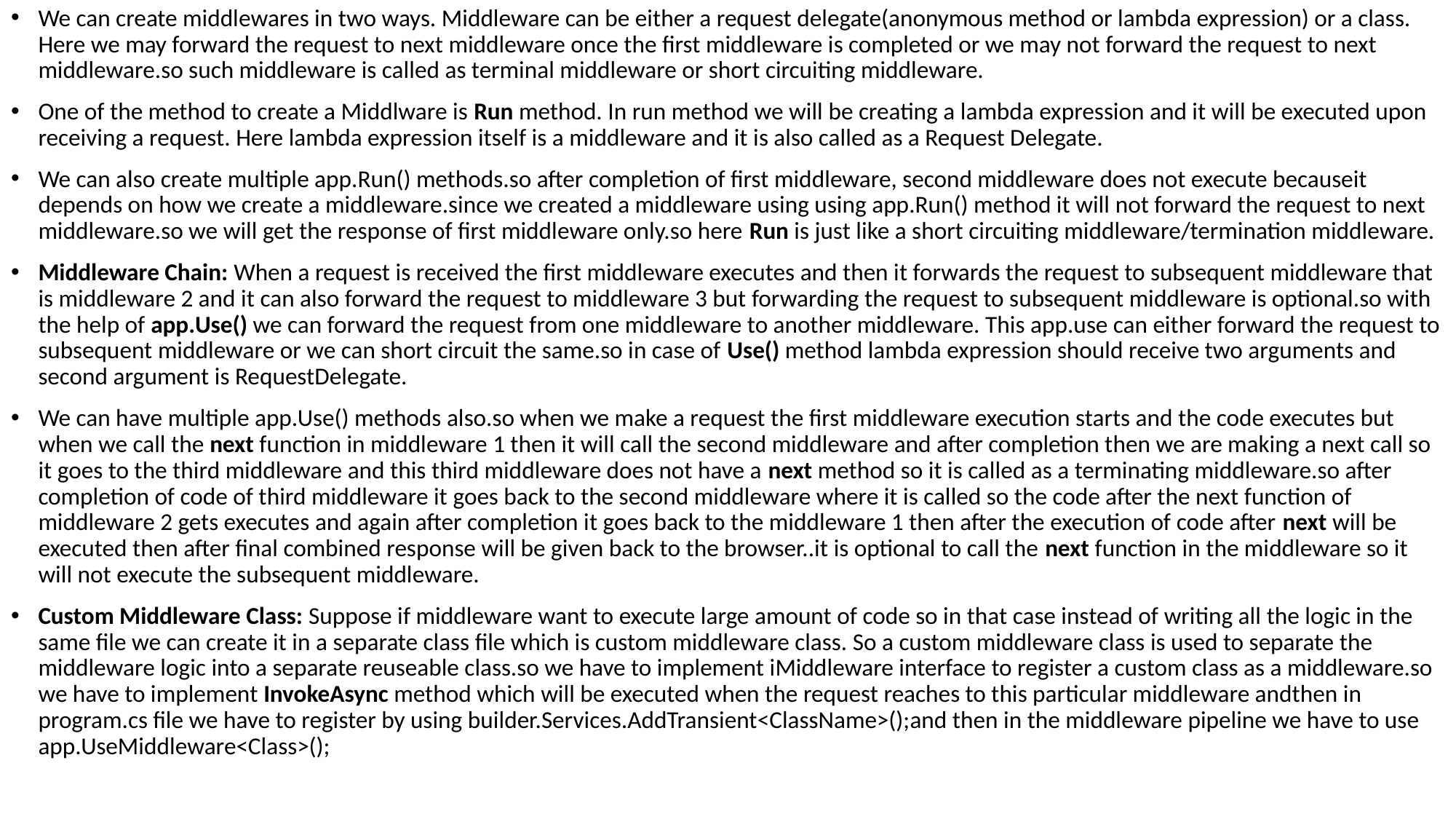

We can create middlewares in two ways. Middleware can be either a request delegate(anonymous method or lambda expression) or a class. Here we may forward the request to next middleware once the first middleware is completed or we may not forward the request to next middleware.so such middleware is called as terminal middleware or short circuiting middleware.
One of the method to create a Middlware is Run method. In run method we will be creating a lambda expression and it will be executed upon receiving a request. Here lambda expression itself is a middleware and it is also called as a Request Delegate.
We can also create multiple app.Run() methods.so after completion of first middleware, second middleware does not execute becauseit depends on how we create a middleware.since we created a middleware using using app.Run() method it will not forward the request to next middleware.so we will get the response of first middleware only.so here Run is just like a short circuiting middleware/termination middleware.
Middleware Chain: When a request is received the first middleware executes and then it forwards the request to subsequent middleware that is middleware 2 and it can also forward the request to middleware 3 but forwarding the request to subsequent middleware is optional.so with the help of app.Use() we can forward the request from one middleware to another middleware. This app.use can either forward the request to subsequent middleware or we can short circuit the same.so in case of Use() method lambda expression should receive two arguments and second argument is RequestDelegate.
We can have multiple app.Use() methods also.so when we make a request the first middleware execution starts and the code executes but when we call the next function in middleware 1 then it will call the second middleware and after completion then we are making a next call so it goes to the third middleware and this third middleware does not have a next method so it is called as a terminating middleware.so after completion of code of third middleware it goes back to the second middleware where it is called so the code after the next function of middleware 2 gets executes and again after completion it goes back to the middleware 1 then after the execution of code after next will be executed then after final combined response will be given back to the browser..it is optional to call the next function in the middleware so it will not execute the subsequent middleware.
Custom Middleware Class: Suppose if middleware want to execute large amount of code so in that case instead of writing all the logic in the same file we can create it in a separate class file which is custom middleware class. So a custom middleware class is used to separate the middleware logic into a separate reuseable class.so we have to implement iMiddleware interface to register a custom class as a middleware.so we have to implement InvokeAsync method which will be executed when the request reaches to this particular middleware andthen in program.cs file we have to register by using builder.Services.AddTransient<ClassName>();and then in the middleware pipeline we have to use app.UseMiddleware<Class>();